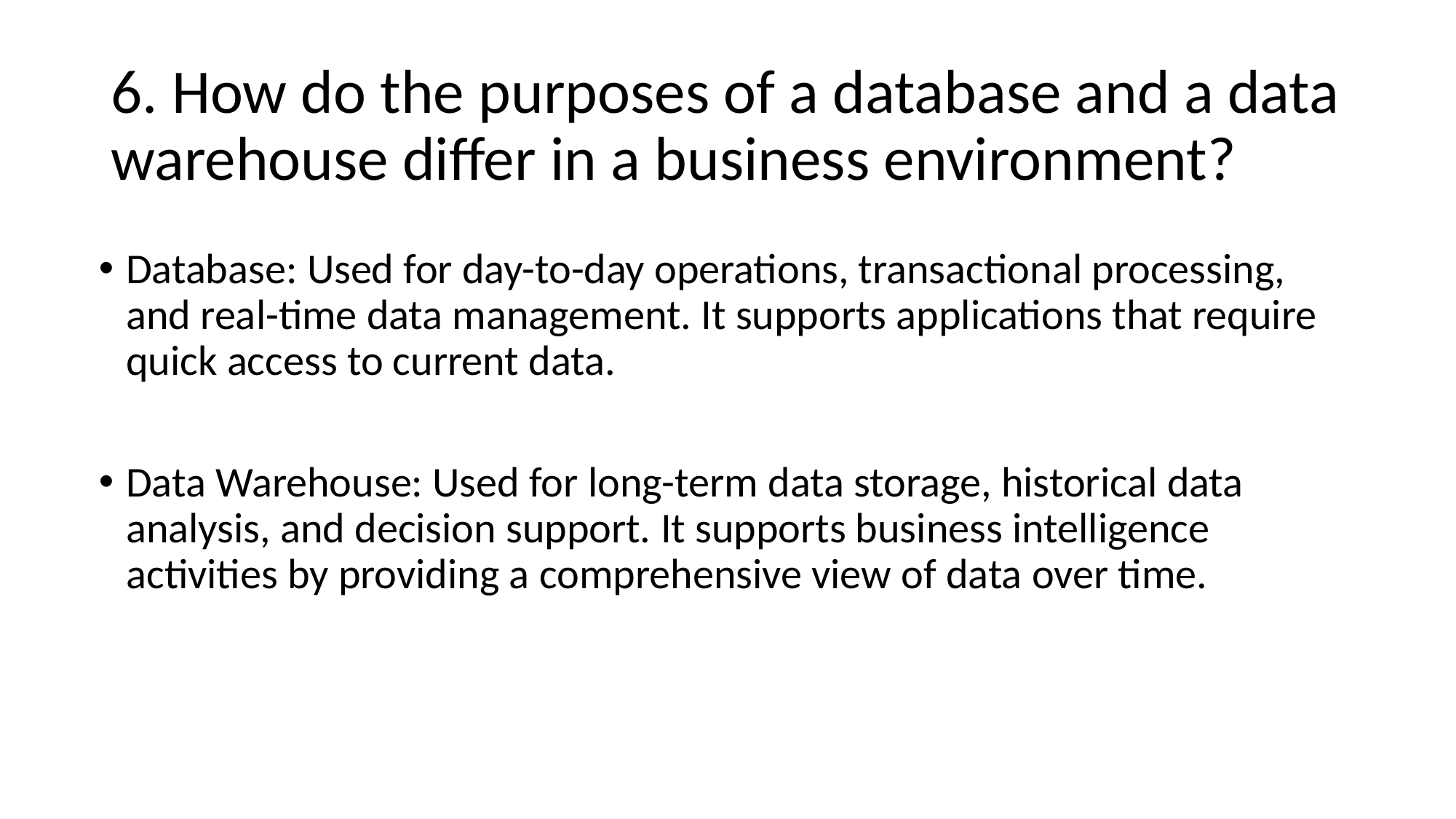

# 6. How do the purposes of a database and a data warehouse differ in a business environment?
Database: Used for day-to-day operations, transactional processing, and real-time data management. It supports applications that require quick access to current data.

Data Warehouse: Used for long-term data storage, historical data analysis, and decision support. It supports business intelligence activities by providing a comprehensive view of data over time.